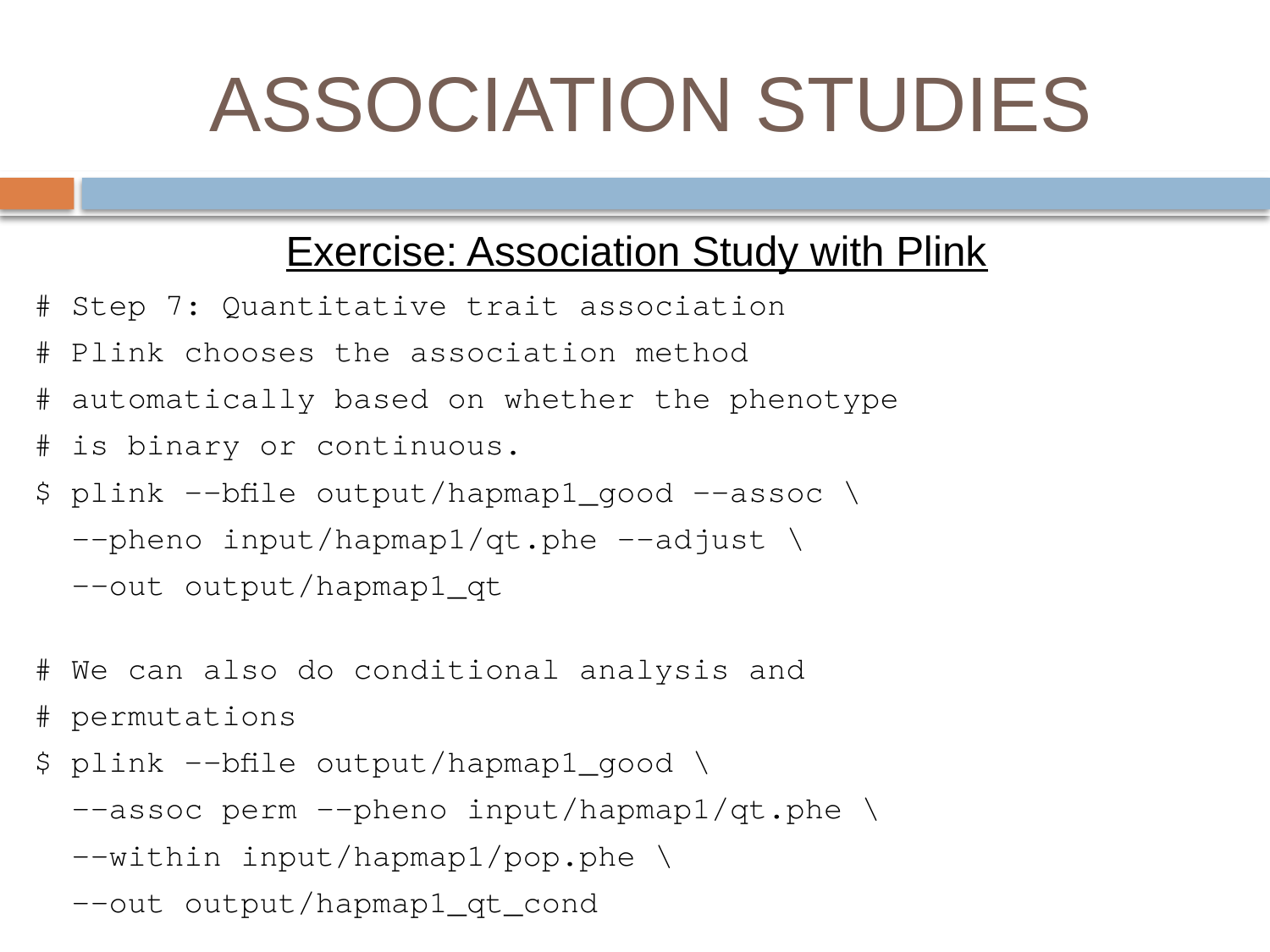

# ASSOCIATION STUDIES
Exercise: Association Study with Plink
# Step 7: Quantitative trait association
# Plink chooses the association method
# automatically based on whether the phenotype
# is binary or continuous.
$ plink --bfile output/hapmap1_good --assoc \
  --pheno input/hapmap1/qt.phe --adjust \
  --out output/hapmap1_qt
# We can also do conditional analysis and
# permutations
$ plink --bfile output/hapmap1_good \
  --assoc perm --pheno input/hapmap1/qt.phe \
  --within input/hapmap1/pop.phe \
  --out output/hapmap1_qt_cond